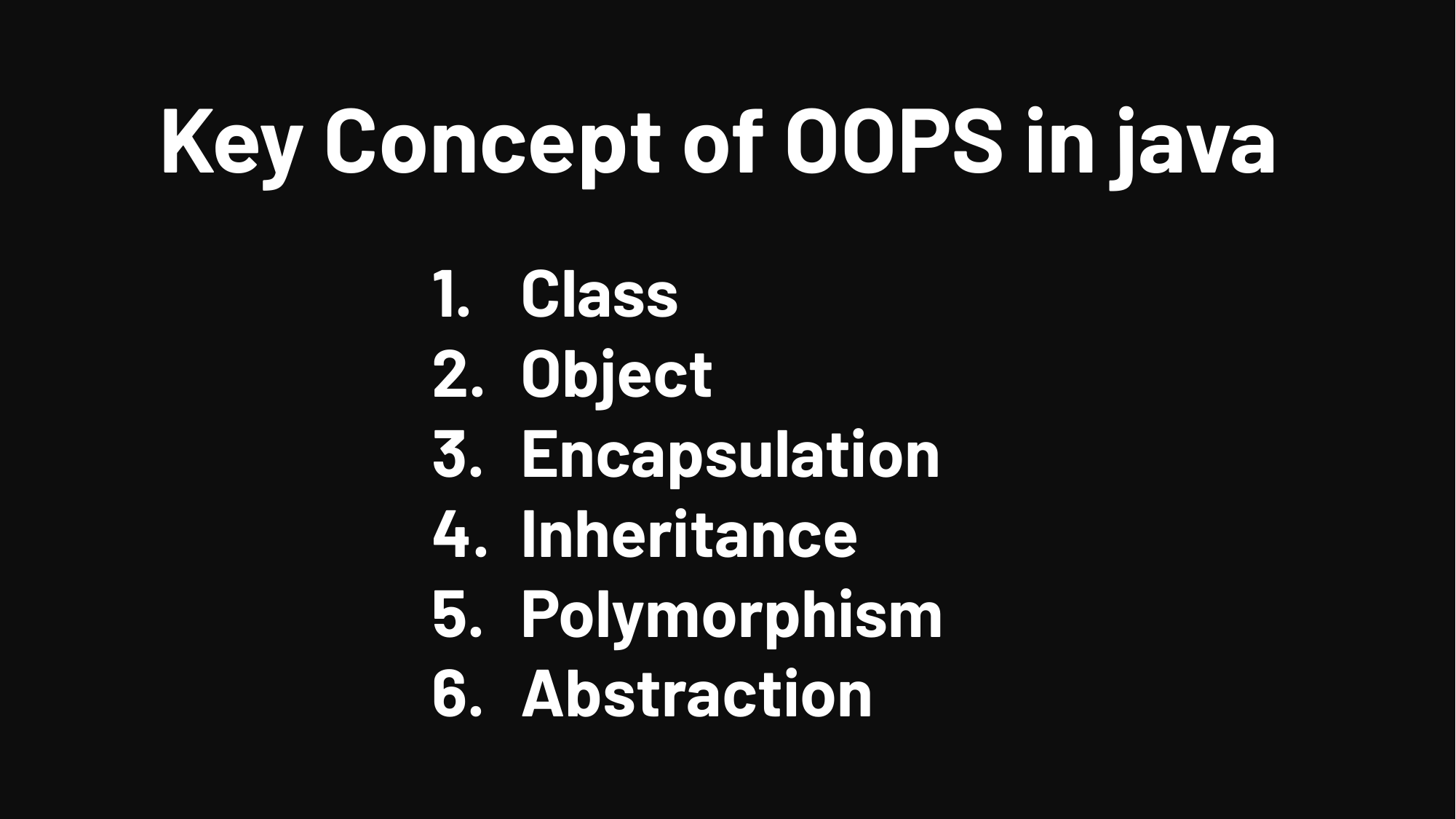

Key Concept of OOPS in java
Class
Object
Encapsulation
Inheritance
Polymorphism
Abstraction